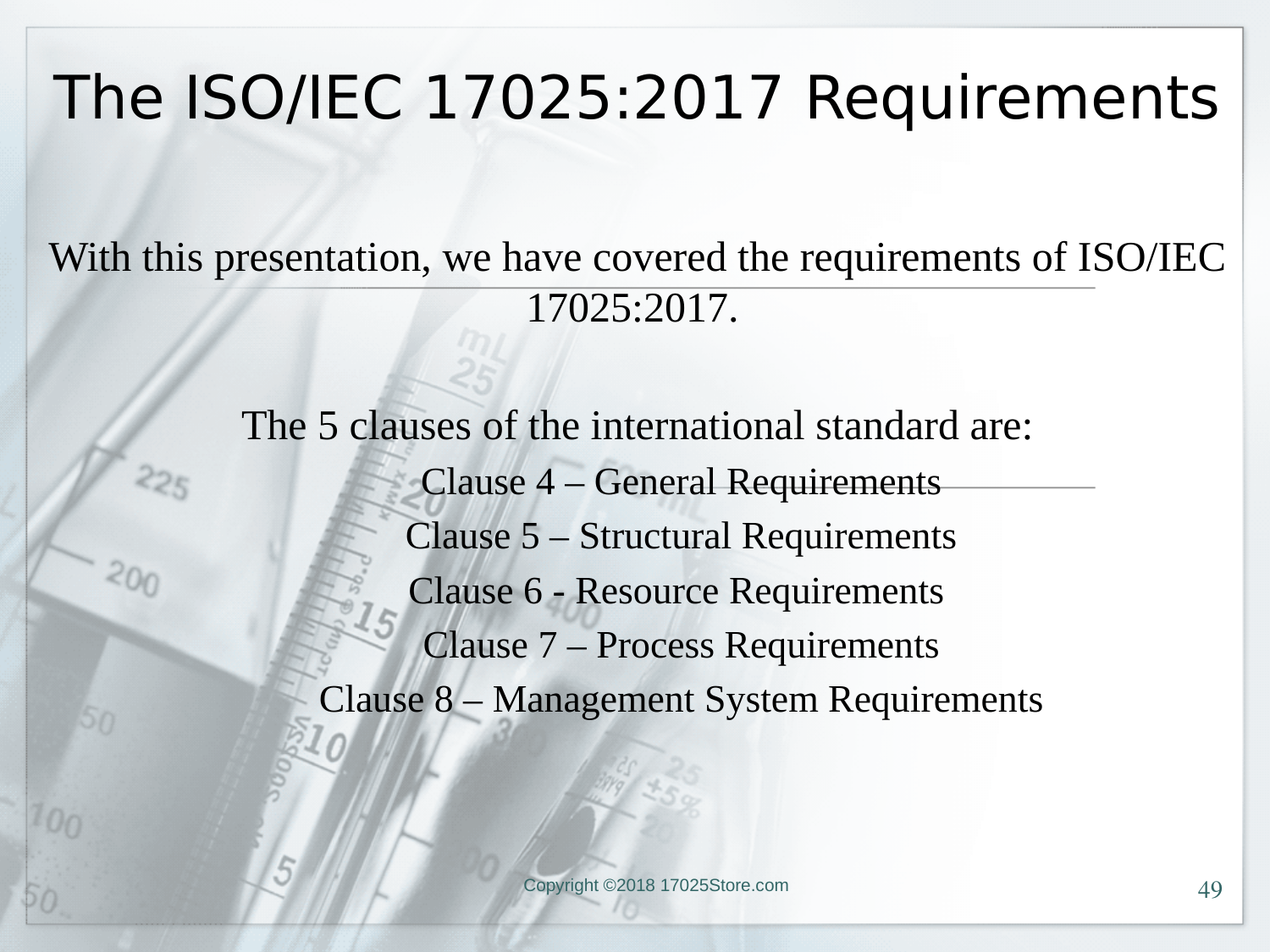

# The ISO/IEC 17025:2017 Requirements
With this presentation, we have covered the requirements of ISO/IEC 17025:2017.

The 5 clauses of the international standard are:
Clause 4 – General Requirements
Clause 5 – Structural Requirements
Clause 6 - Resource Requirements
Clause 7 – Process Requirements
Clause 8 – Management System Requirements
Copyright ©2018 17025Store.com
49